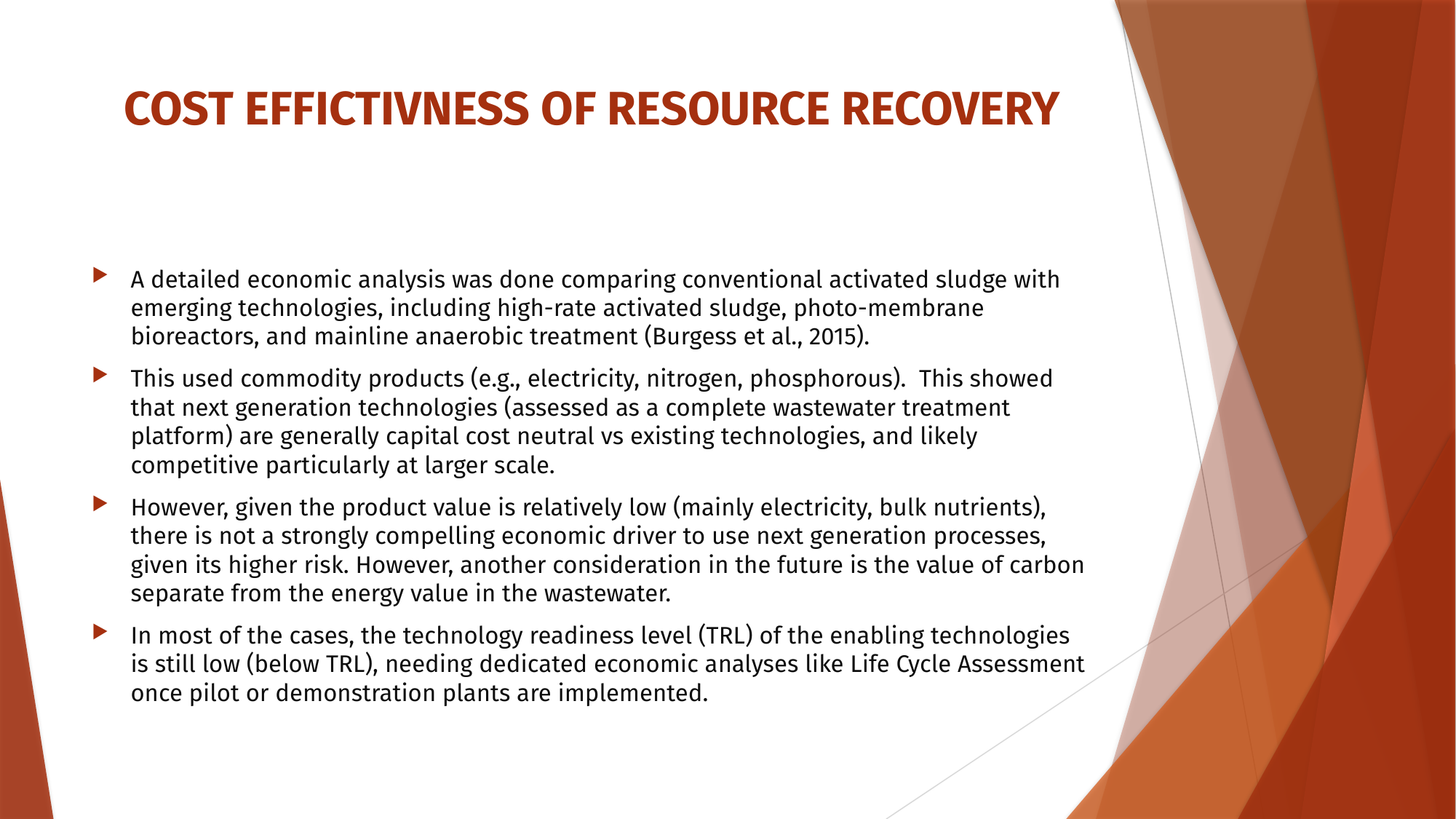

# COST EFFICTIVNESS OF RESOURCE RECOVERY
A detailed economic analysis was done comparing conventional activated sludge with emerging technologies, including high-rate activated sludge, photo-membrane bioreactors, and mainline anaerobic treatment (Burgess et al., 2015).
This used commodity products (e.g., electricity, nitrogen, phosphorous).  This showed that next generation technologies (assessed as a complete wastewater treatment platform) are generally capital cost neutral vs existing technologies, and likely competitive particularly at larger scale.
However, given the product value is relatively low (mainly electricity, bulk nutrients), there is not a strongly compelling economic driver to use next generation processes, given its higher risk. However, another consideration in the future is the value of carbon separate from the energy value in the wastewater.
In most of the cases, the technology readiness level (TRL) of the enabling technologies is still low (below TRL), needing dedicated economic analyses like Life Cycle Assessment once pilot or demonstration plants are implemented.